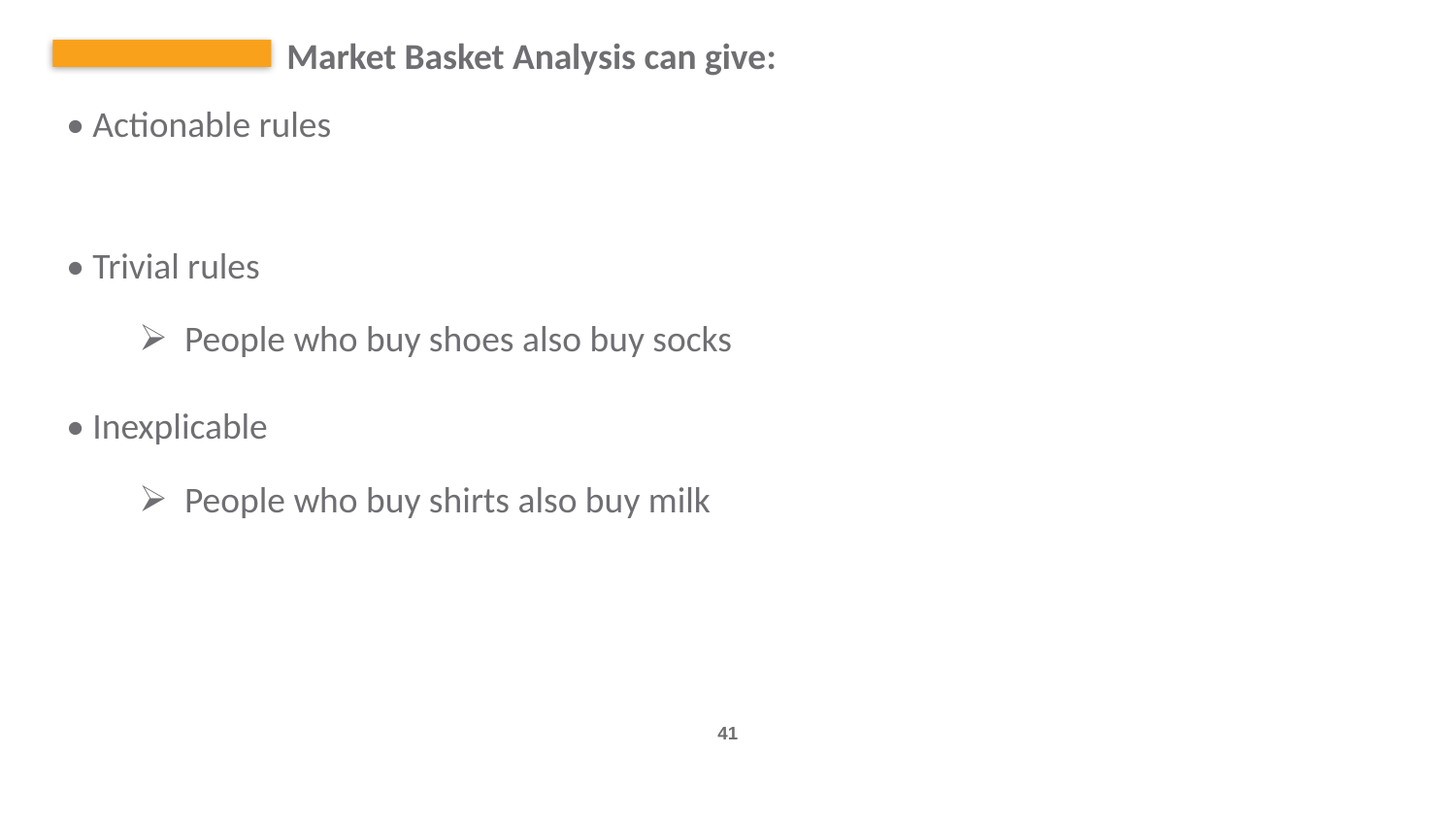

Market Basket Analysis can give:
| • Actionable rules |
| --- |
| • Trivial rules People who buy shoes also buy socks |
| • Inexplicable People who buy shirts also buy milk |